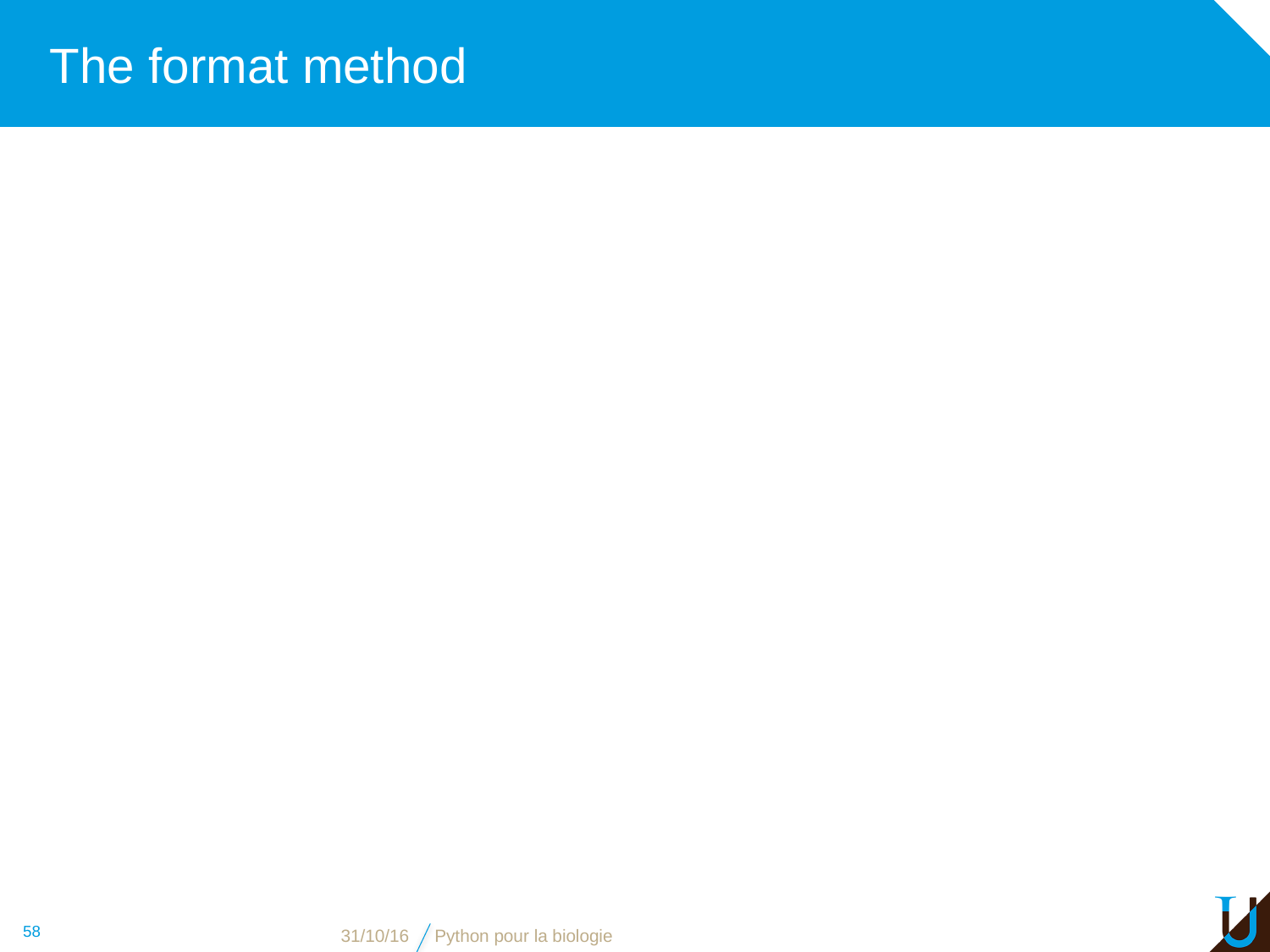

# The format method

58
31/10/16
Python pour la biologie